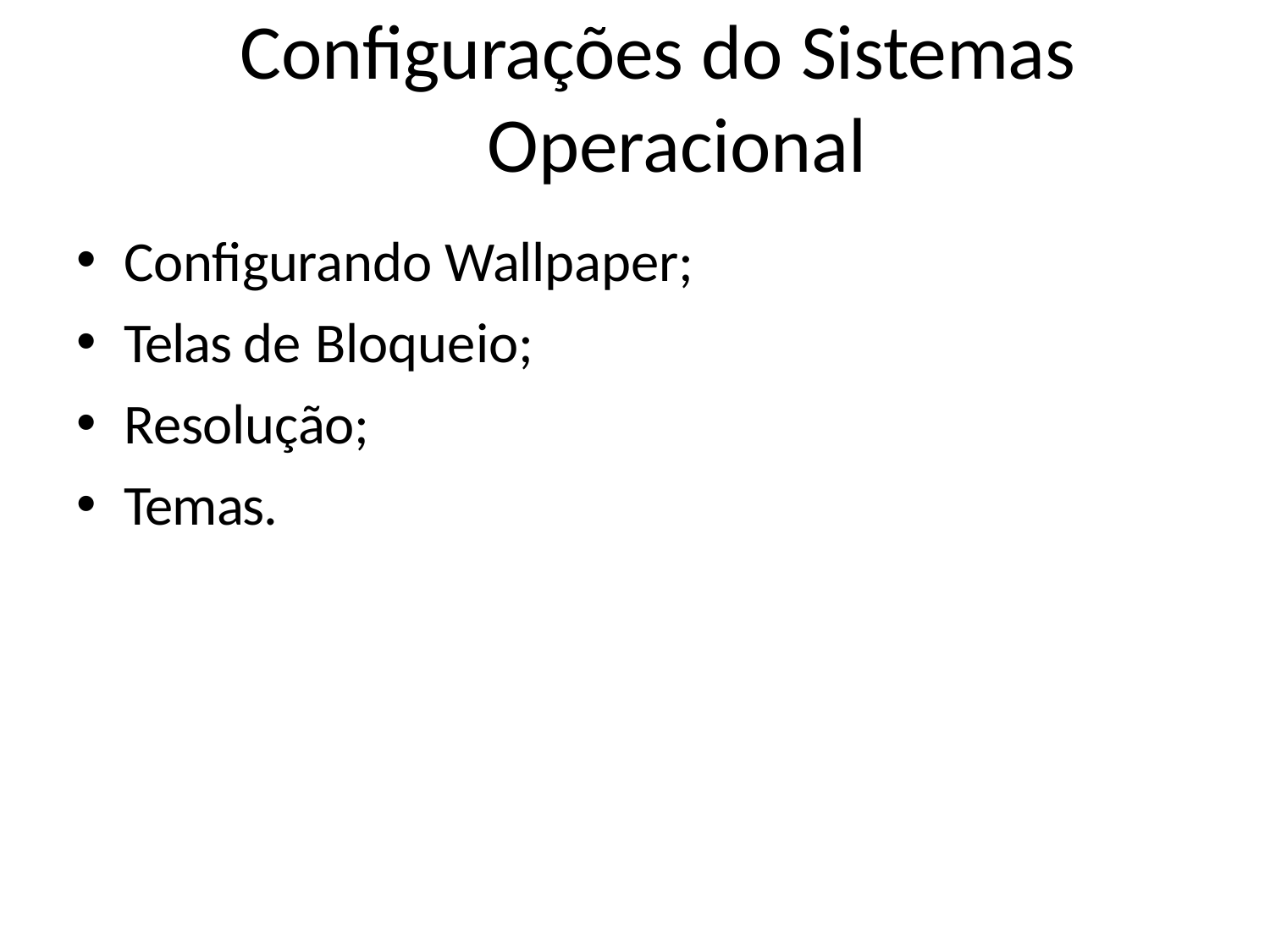

# Configurações do Sistemas  Operacional
Configurando Wallpaper;
Telas de Bloqueio;
Resolução;
Temas.